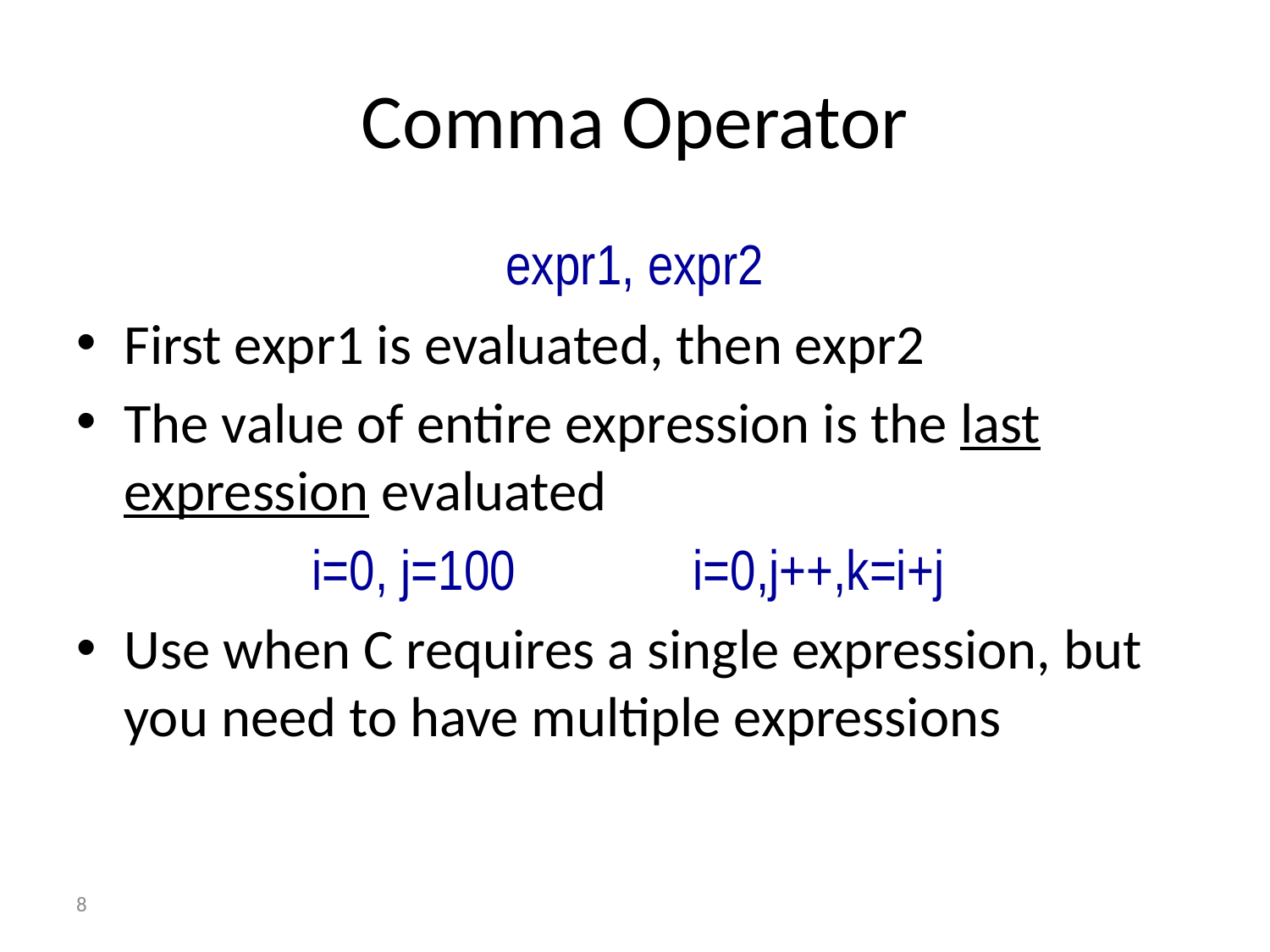

# Comma Operator
expr1, expr2
First expr1 is evaluated, then expr2
The value of entire expression is the last expression evaluated
i=0, j=100		i=0,j++,k=i+j
Use when C requires a single expression, but you need to have multiple expressions
8